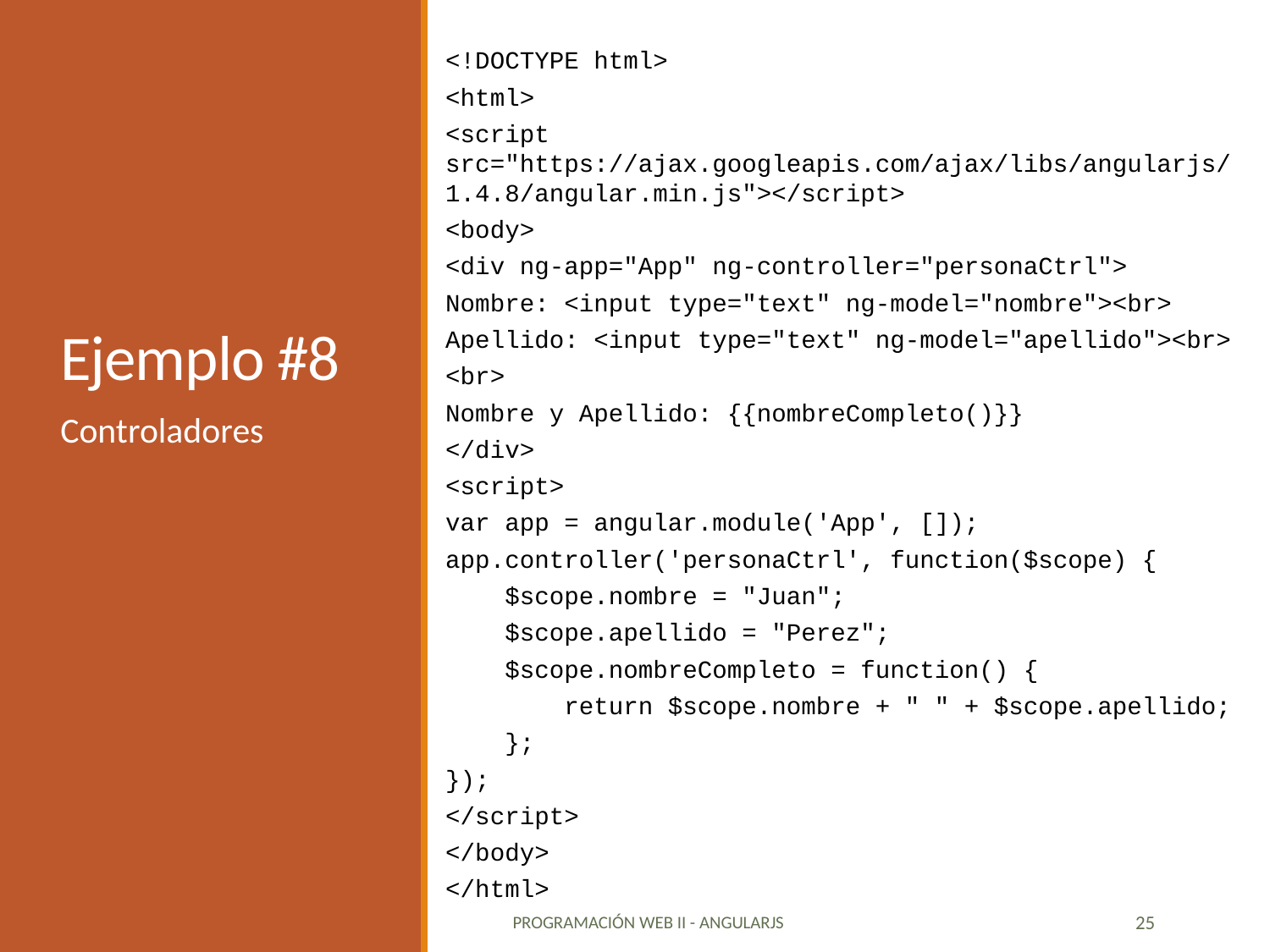

<!DOCTYPE html>
<html>
<script src="https://ajax.googleapis.com/ajax/libs/angularjs/1.4.8/angular.min.js"></script>
<body>
<div ng-app="App" ng-controller="personaCtrl">
Nombre: <input type="text" ng-model="nombre"><br>
Apellido: <input type="text" ng-model="apellido"><br>
<br>
Nombre y Apellido: {{nombreCompleto()}}
</div>
<script>
var app = angular.module('App', []);
app.controller('personaCtrl', function($scope) {
    $scope.nombre = "Juan";
    $scope.apellido = "Perez";
    $scope.nombreCompleto = function() {
        return $scope.nombre + " " + $scope.apellido;
    };
});
</script>
</body>
</html>
# Ejemplo #8
Controladores
Programación Web II - angularjs
25